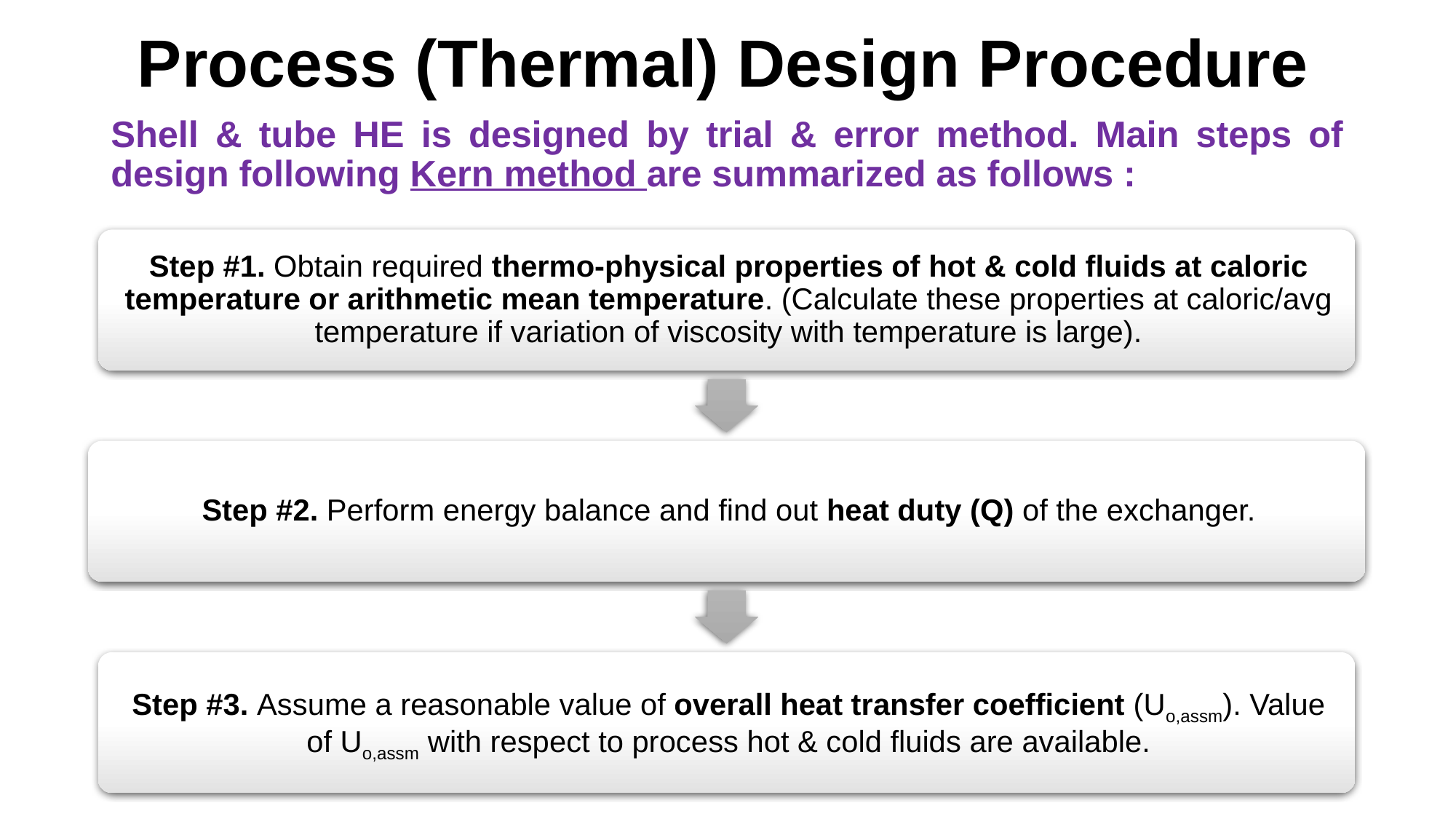

# Process (Thermal) Design Procedure
Shell & tube HE is designed by trial & error method. Main steps of design following Kern method are summarized as follows :

Step #1. Obtain required thermo-physical properties of hot & cold fluids at caloric temperature or arithmetic mean temperature. (Calculate these properties at caloric/avg temperature if variation of viscosity with temperature is large).

Step #2. Perform energy balance and find out heat duty (Q) of the exchanger.

Step #3. Assume a reasonable value of overall heat transfer coefficient (Uo,assm). Value of Uo,assm with respect to process hot & cold fluids are available.